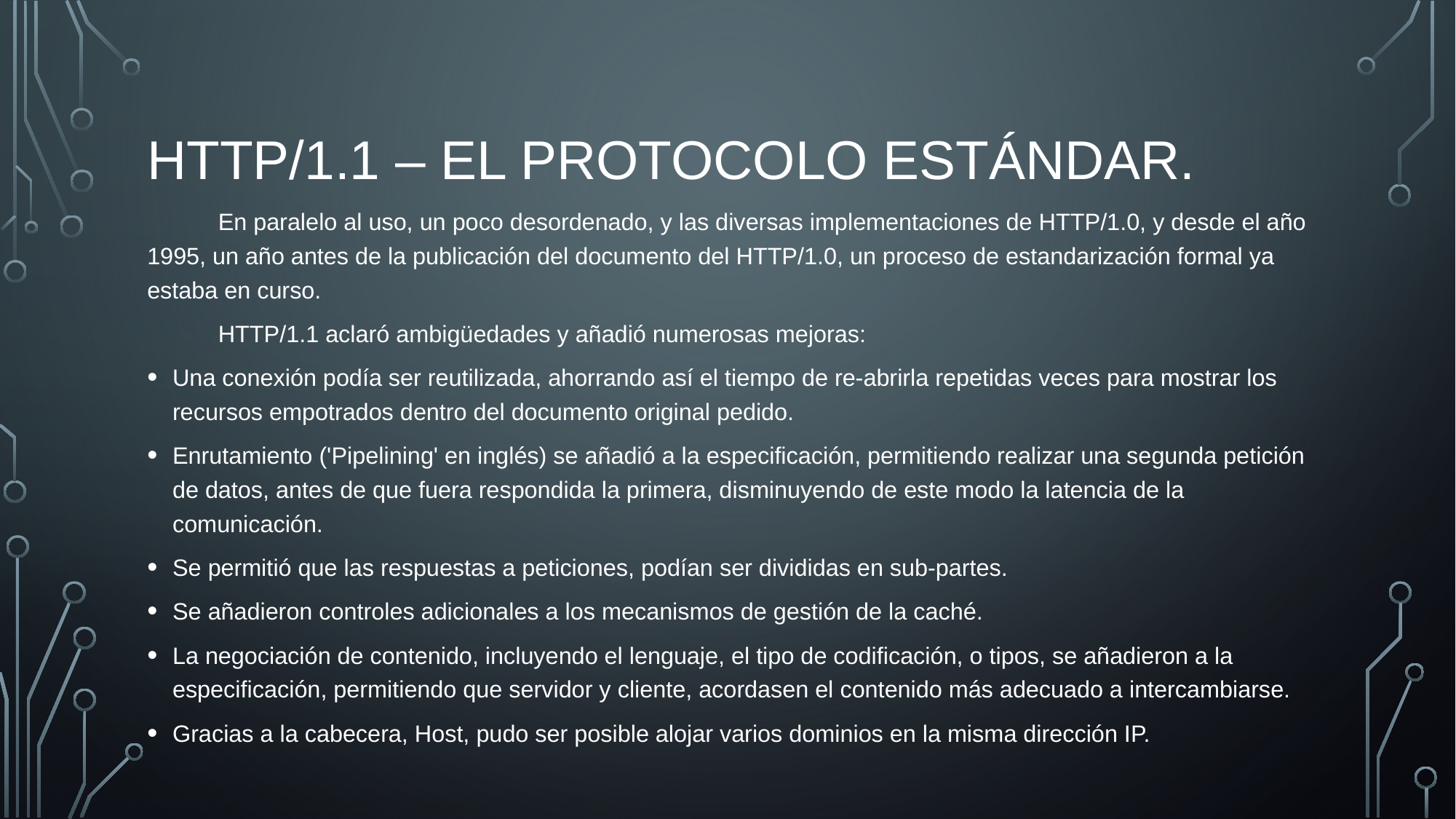

# HTTP/1.1 – El protocolo estándar.
	En paralelo al uso, un poco desordenado, y las diversas implementaciones de HTTP/1.0, y desde el año 1995, un año antes de la publicación del documento del HTTP/1.0, un proceso de estandarización formal ya estaba en curso.
	HTTP/1.1 aclaró ambigüedades y añadió numerosas mejoras:
Una conexión podía ser reutilizada, ahorrando así el tiempo de re-abrirla repetidas veces para mostrar los recursos empotrados dentro del documento original pedido.
Enrutamiento ('Pipelining' en inglés) se añadió a la especificación, permitiendo realizar una segunda petición de datos, antes de que fuera respondida la primera, disminuyendo de este modo la latencia de la comunicación.
Se permitió que las respuestas a peticiones, podían ser divididas en sub-partes.
Se añadieron controles adicionales a los mecanismos de gestión de la caché.
La negociación de contenido, incluyendo el lenguaje, el tipo de codificación, o tipos, se añadieron a la especificación, permitiendo que servidor y cliente, acordasen el contenido más adecuado a intercambiarse.
Gracias a la cabecera, Host, pudo ser posible alojar varios dominios en la misma dirección IP.